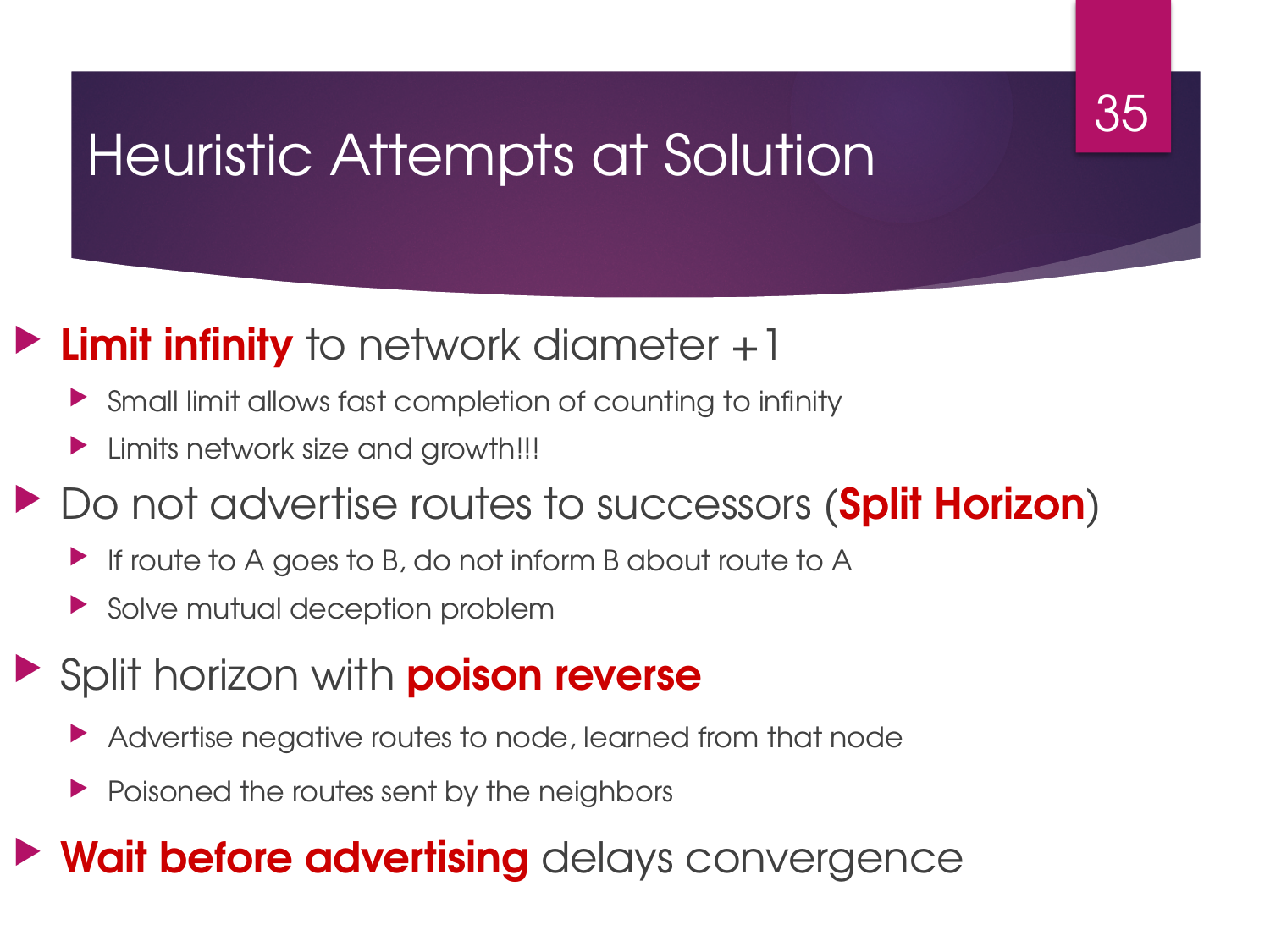

35
# Heuristic Attempts at Solution
Limit infinity to network diameter +1
Small limit allows fast completion of counting to infinity
Limits network size and growth!!!
Do not advertise routes to successors (Split Horizon)
If route to A goes to B, do not inform B about route to A
Solve mutual deception problem
Split horizon with poison reverse
Advertise negative routes to node, learned from that node
Poisoned the routes sent by the neighbors
Wait before advertising delays convergence